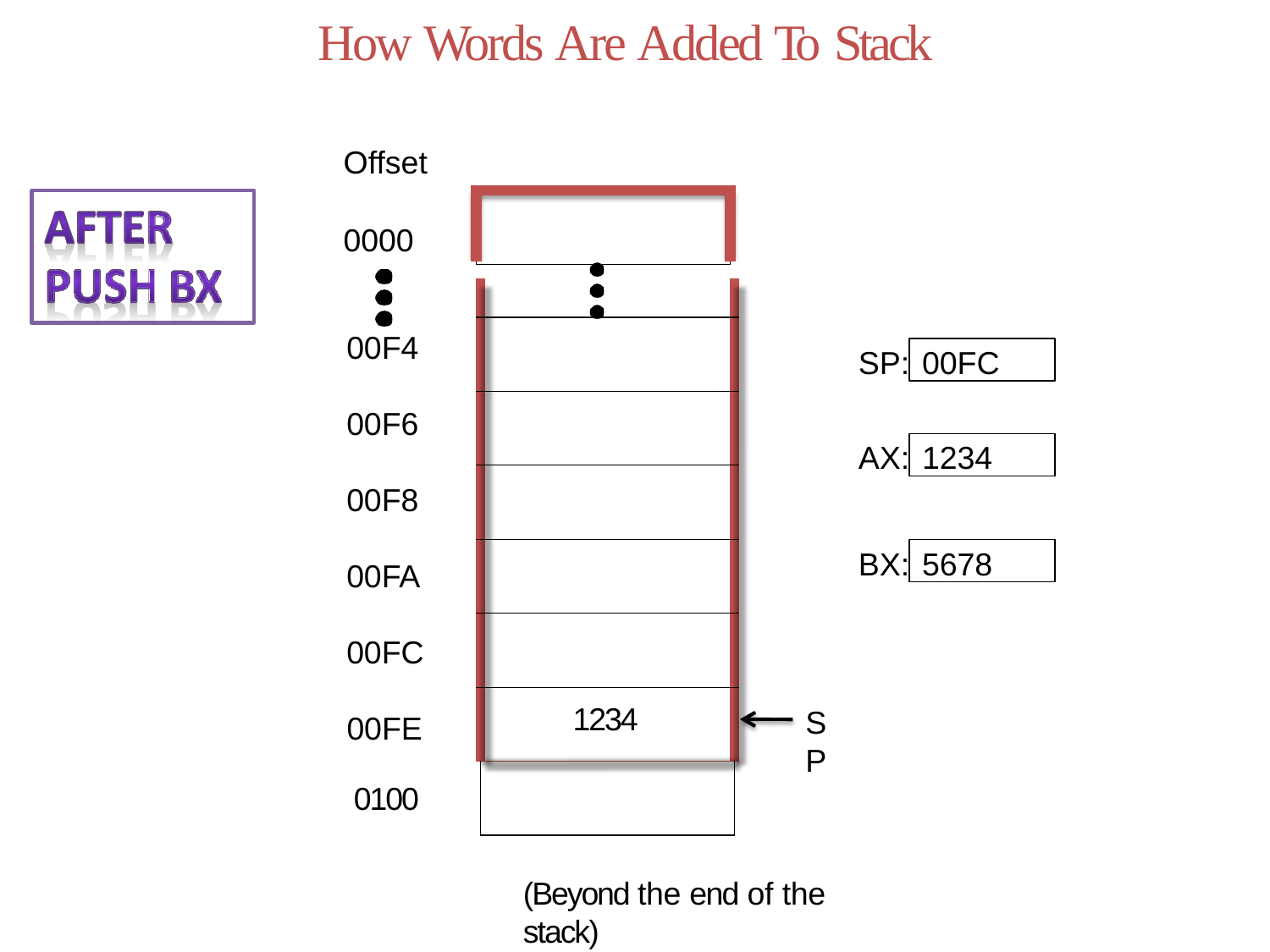

# How Words Are Added To Stack
Offset

0000

|  |
| --- |
|  |
|  |
|  |
|  |
|  |
| 1234 |
|  |

00F4
00FC
SP:
00F6
1234
AX:
00F8
5678
BX:
00FA
00FC

SP
00FE

0100

(Beyond the end of the stack)